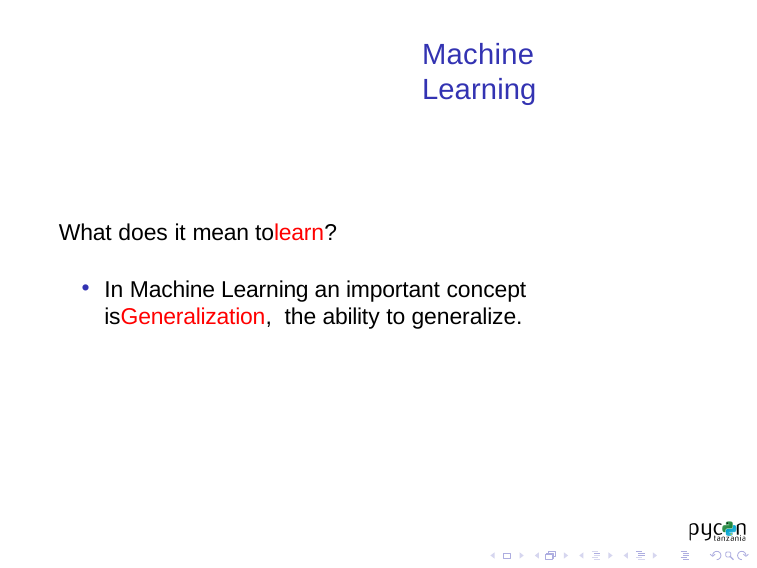

Machine Learning
What does it mean tolearn?

In Machine Learning an important concept isGeneralization,  the ability to generalize.